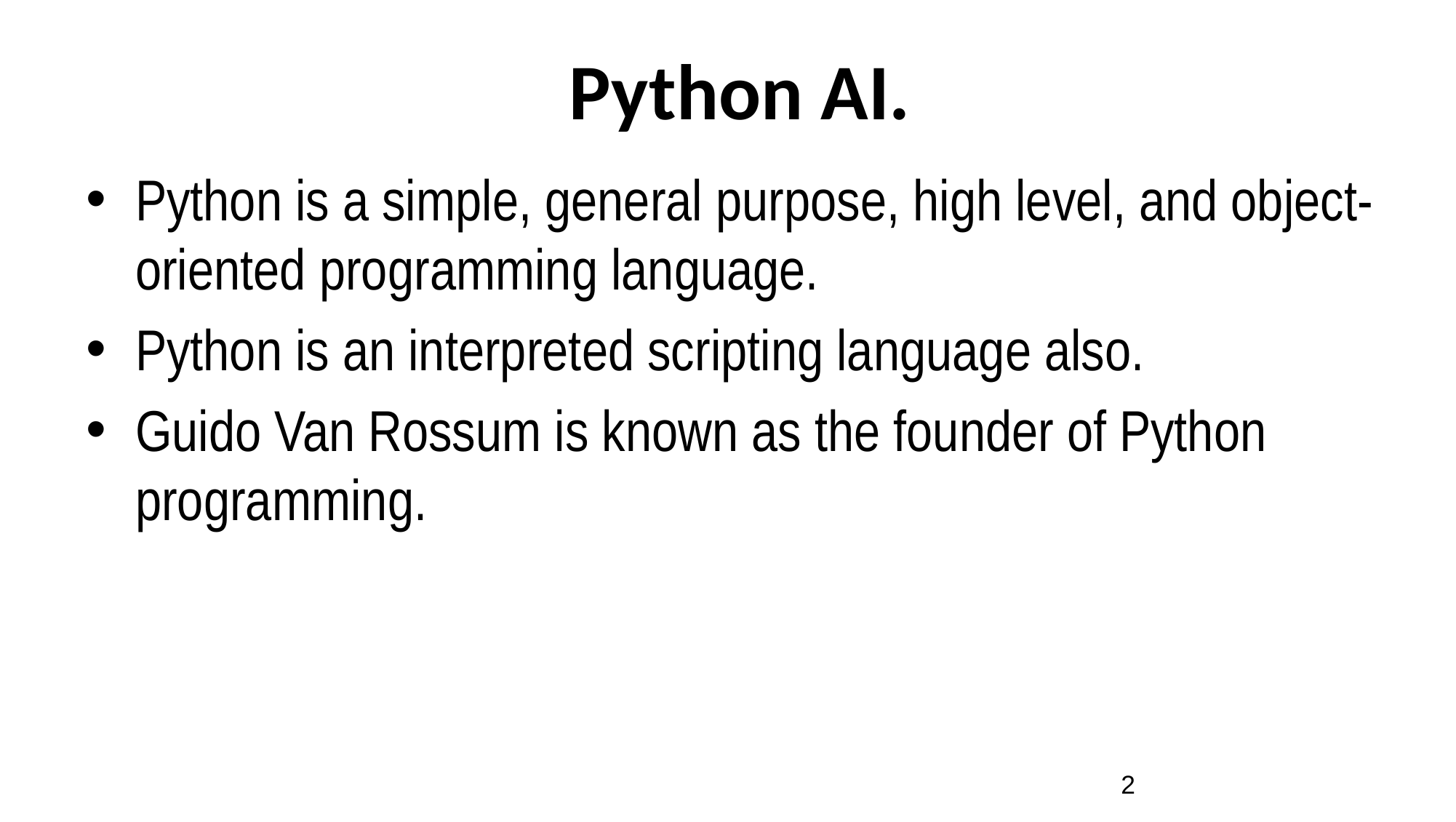

# Python AI.
Python is a simple, general purpose, high level, and object-oriented programming language.
Python is an interpreted scripting language also.
Guido Van Rossum is known as the founder of Python programming.
2